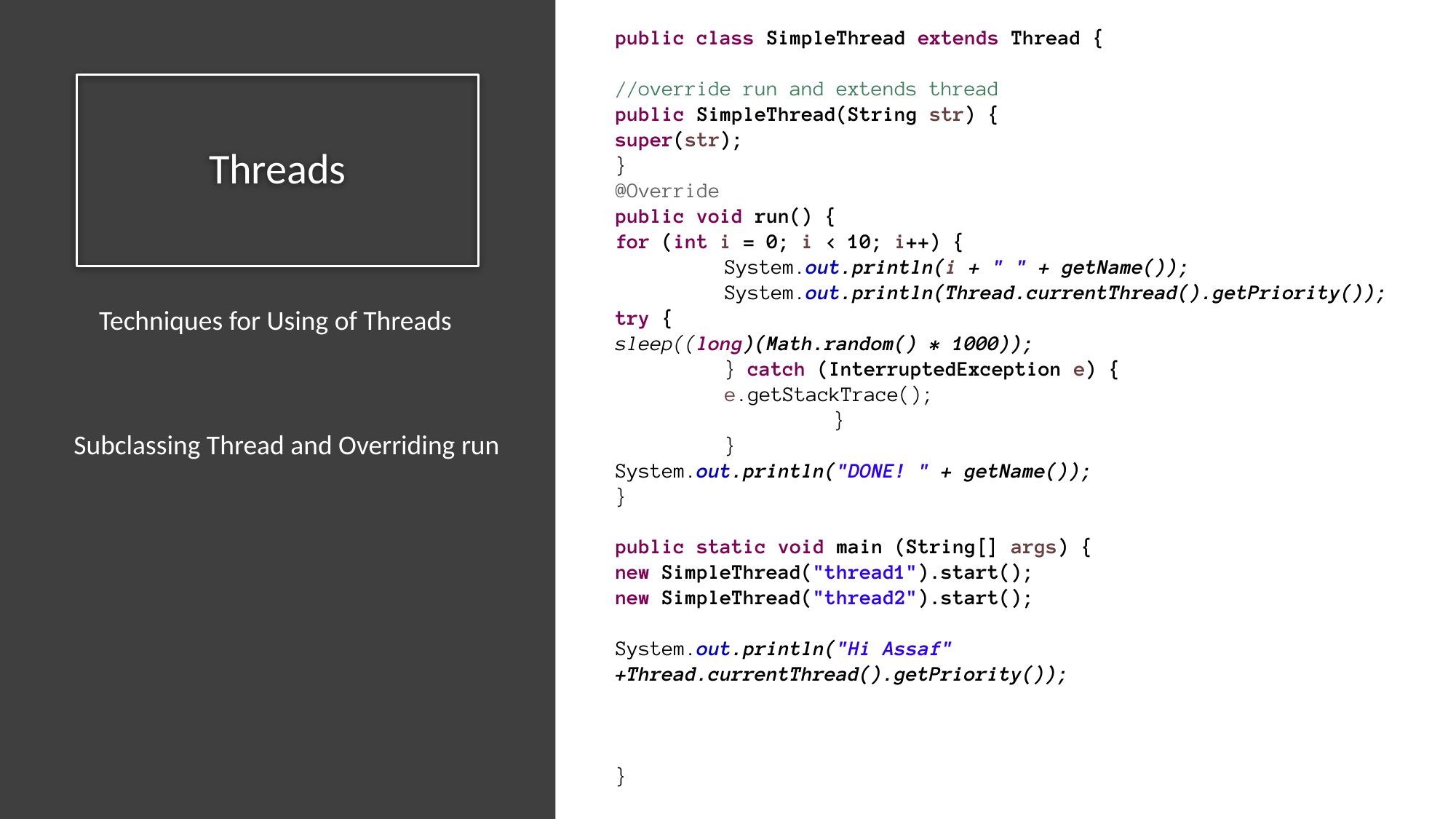

public class SimpleThread extends Thread {

//override run and extends thread
public SimpleThread(String str) {
super(str);
}
@Override
public void run() {
for (int i = 0; i < 10; i++) {
	System.out.println(i + " " + getName());
	System.out.println(Thread.currentThread().getPriority());
try {
sleep((long)(Math.random() * 1000));
	} catch (InterruptedException e) {
	e.getStackTrace();
		}
	}
System.out.println("DONE! " + getName());
}

public static void main (String[] args) {
new SimpleThread("thread1").start();
new SimpleThread("thread2").start();

System.out.println("Hi Assaf" +Thread.currentThread().getPriority());

}

}
# Threads
Techniques for Using of Threads
Subclassing Thread and Overriding run